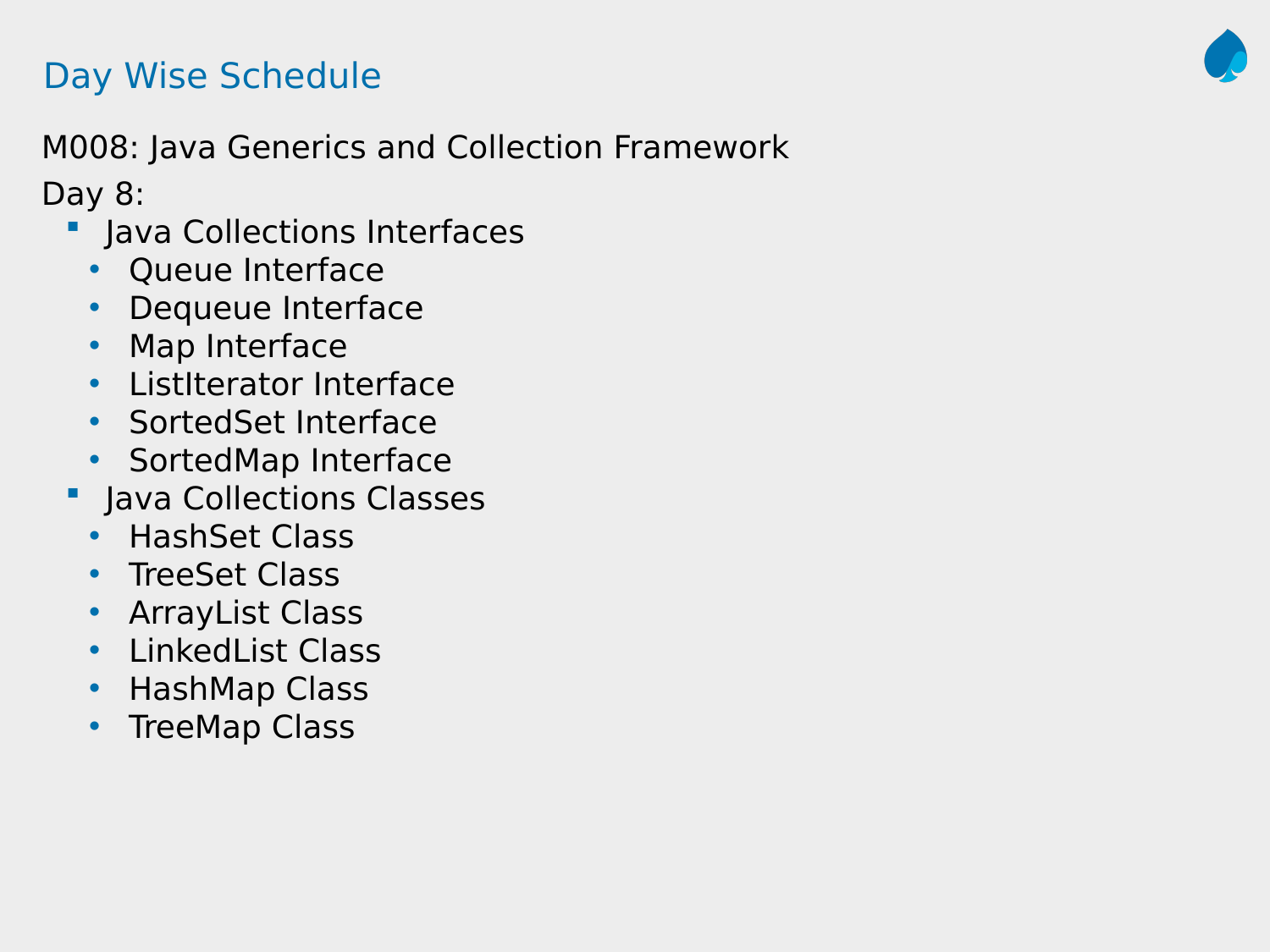

# Day Wise Schedule
M008: Java Generics and Collection Framework
Day 8:
Java Collections Interfaces
Queue Interface
Dequeue Interface
Map Interface
ListIterator Interface
SortedSet Interface
SortedMap Interface
Java Collections Classes
HashSet Class
TreeSet Class
ArrayList Class
LinkedList Class
HashMap Class
TreeMap Class